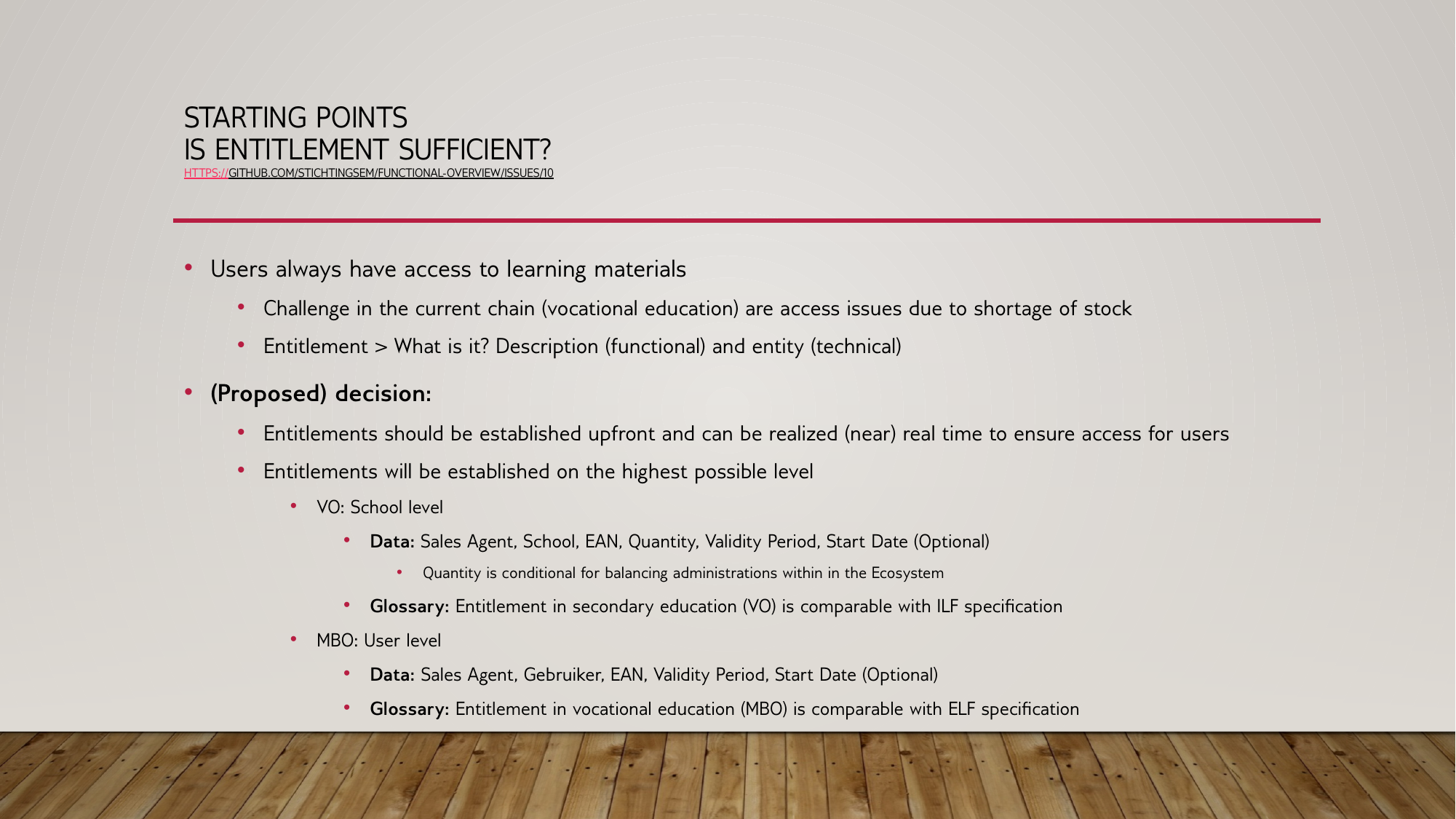

# Starting Points Is entitlement sufficient? https://github.com/stichtingsem/functional-overview/issues/10
Users always have access to learning materials
Challenge in the current chain (vocational education) are access issues due to shortage of stock
Entitlement > What is it? Description (functional) and entity (technical)
(Proposed) decision:
Entitlements should be established upfront and can be realized (near) real time to ensure access for users
Entitlements will be established on the highest possible level
VO: School level
Data: Sales Agent, School, EAN, Quantity, Validity Period, Start Date (Optional)
Quantity is conditional for balancing administrations within in the Ecosystem
Glossary: Entitlement in secondary education (VO) is comparable with ILF specification
MBO: User level
Data: Sales Agent, Gebruiker, EAN, Validity Period, Start Date (Optional)
Glossary: Entitlement in vocational education (MBO) is comparable with ELF specification